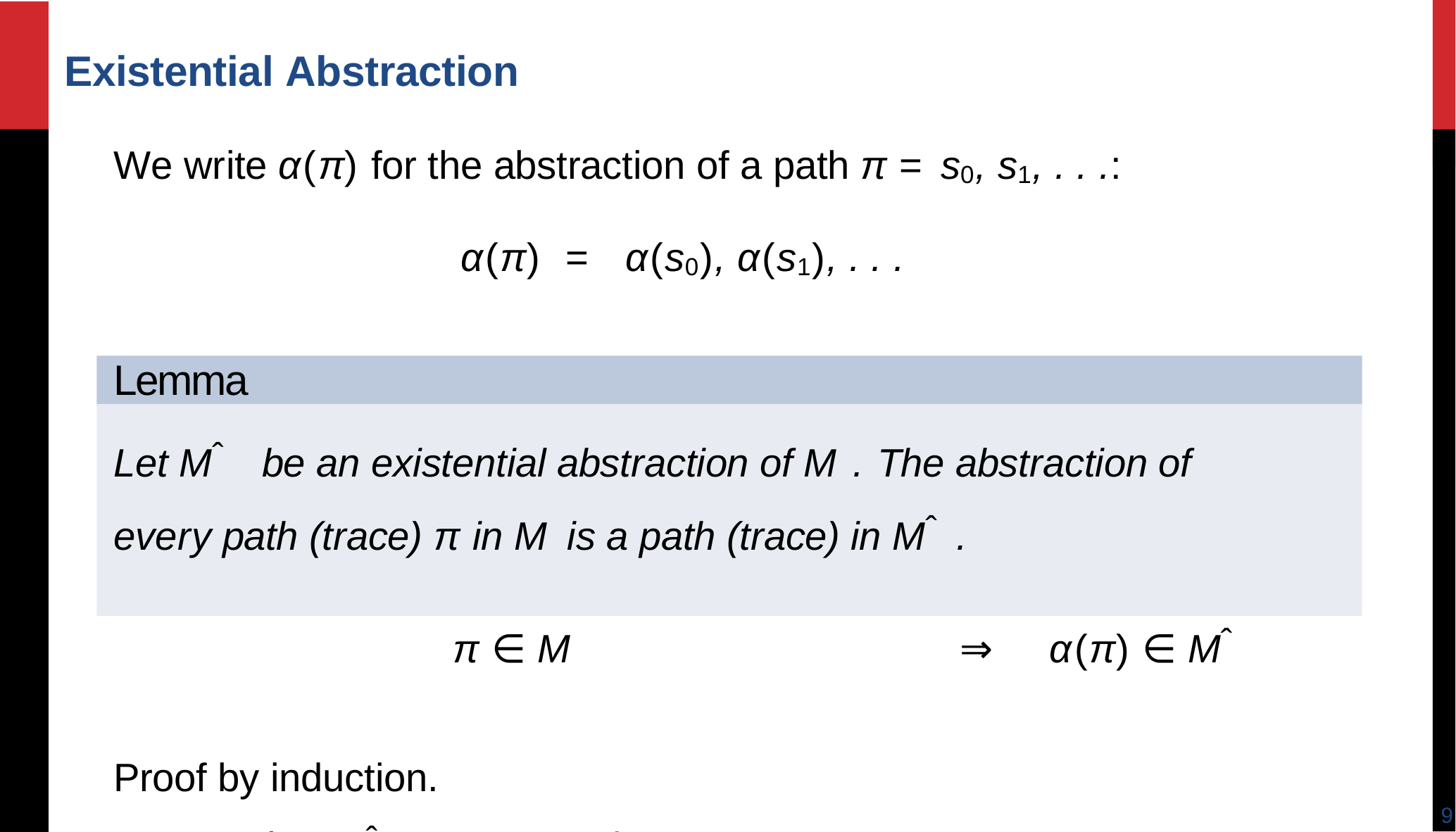

# Existential Abstraction
We write α(π) for the abstraction of a path π = s0, s1, . . .:

α(π)  =  α(s0), α(s1), . . .

Lemma
Let Mˆ  be an existential abstraction of M . The abstraction of every path (trace) π in M is a path (trace) in Mˆ .

π ∈ M	⇒	α(π) ∈ Mˆ

Proof by induction.
We say that Mˆ  overapproximates M .

9